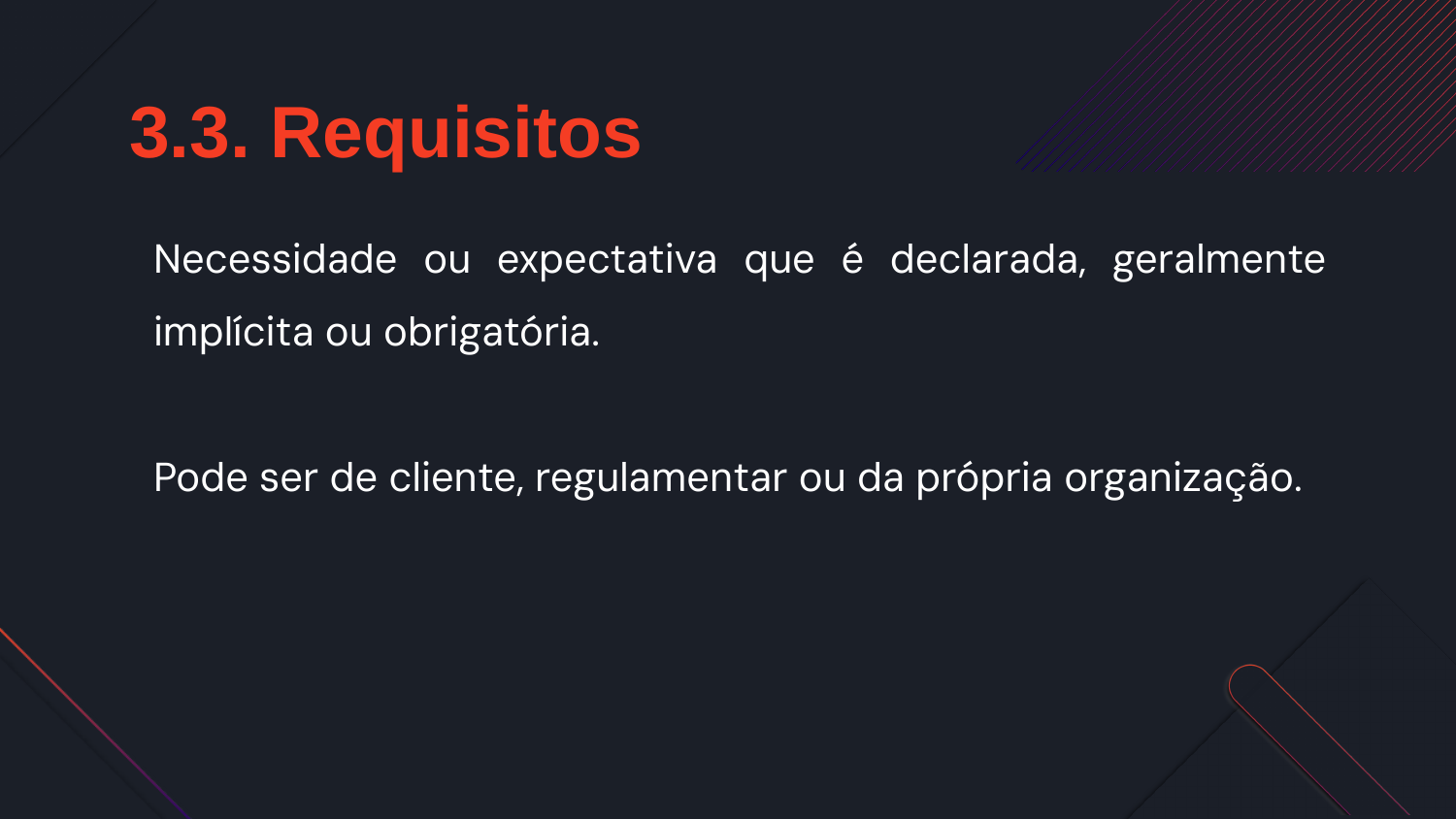

# 3.3. Requisitos
Necessidade ou expectativa que é declarada, geralmente implícita ou obrigatória.

Pode ser de cliente, regulamentar ou da própria organização.